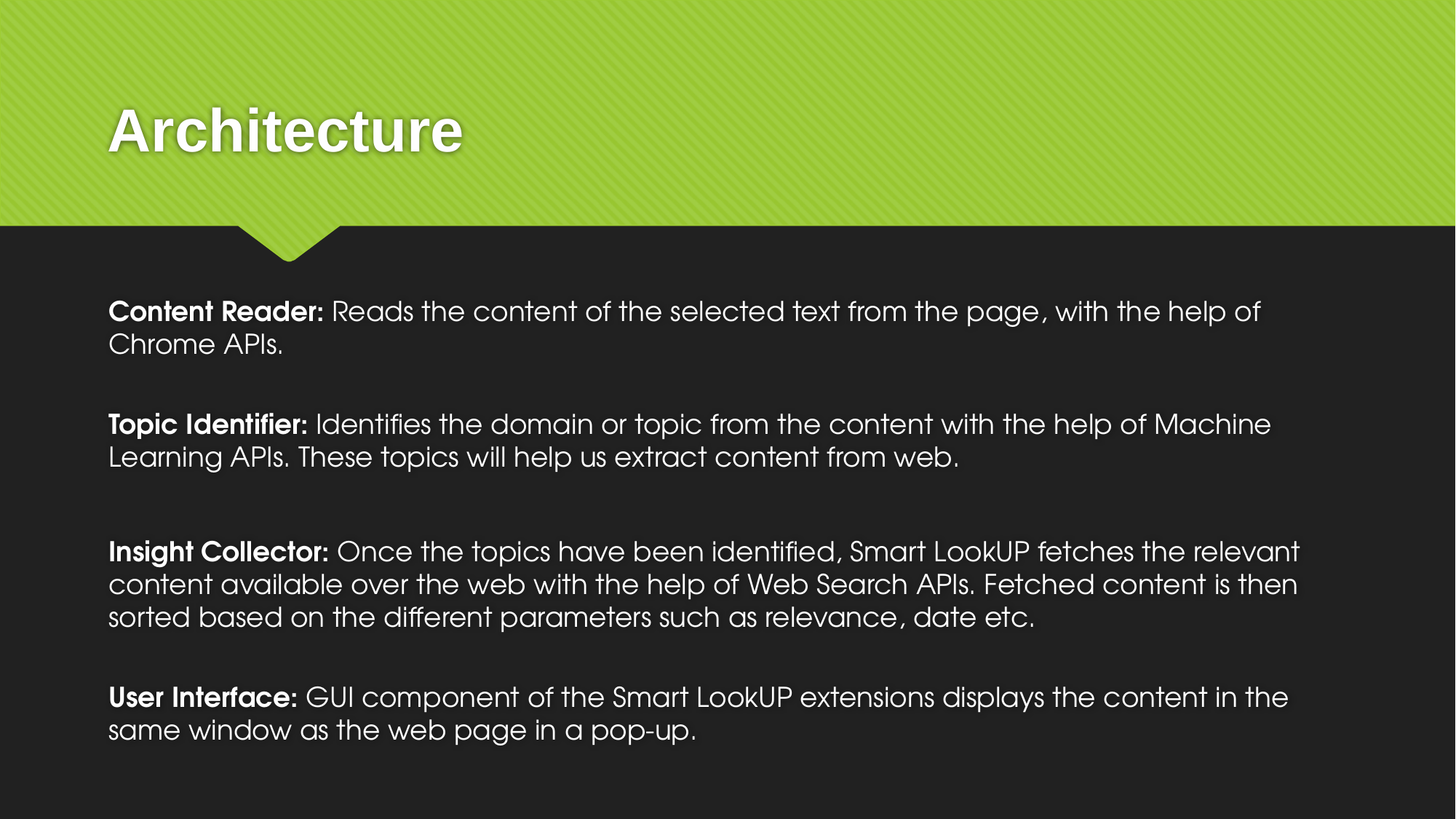

# Architecture
Content Reader: Reads the content of the selected text from the page, with the help of Chrome APIs.
Topic Identifier: Identifies the domain or topic from the content with the help of Machine Learning APIs. These topics will help us extract content from web.

Insight Collector: Once the topics have been identified, Smart LookUP fetches the relevant content available over the web with the help of Web Search APIs. Fetched content is then sorted based on the different parameters such as relevance, date etc.
User Interface: GUI component of the Smart LookUP extensions displays the content in the same window as the web page in a pop-up.